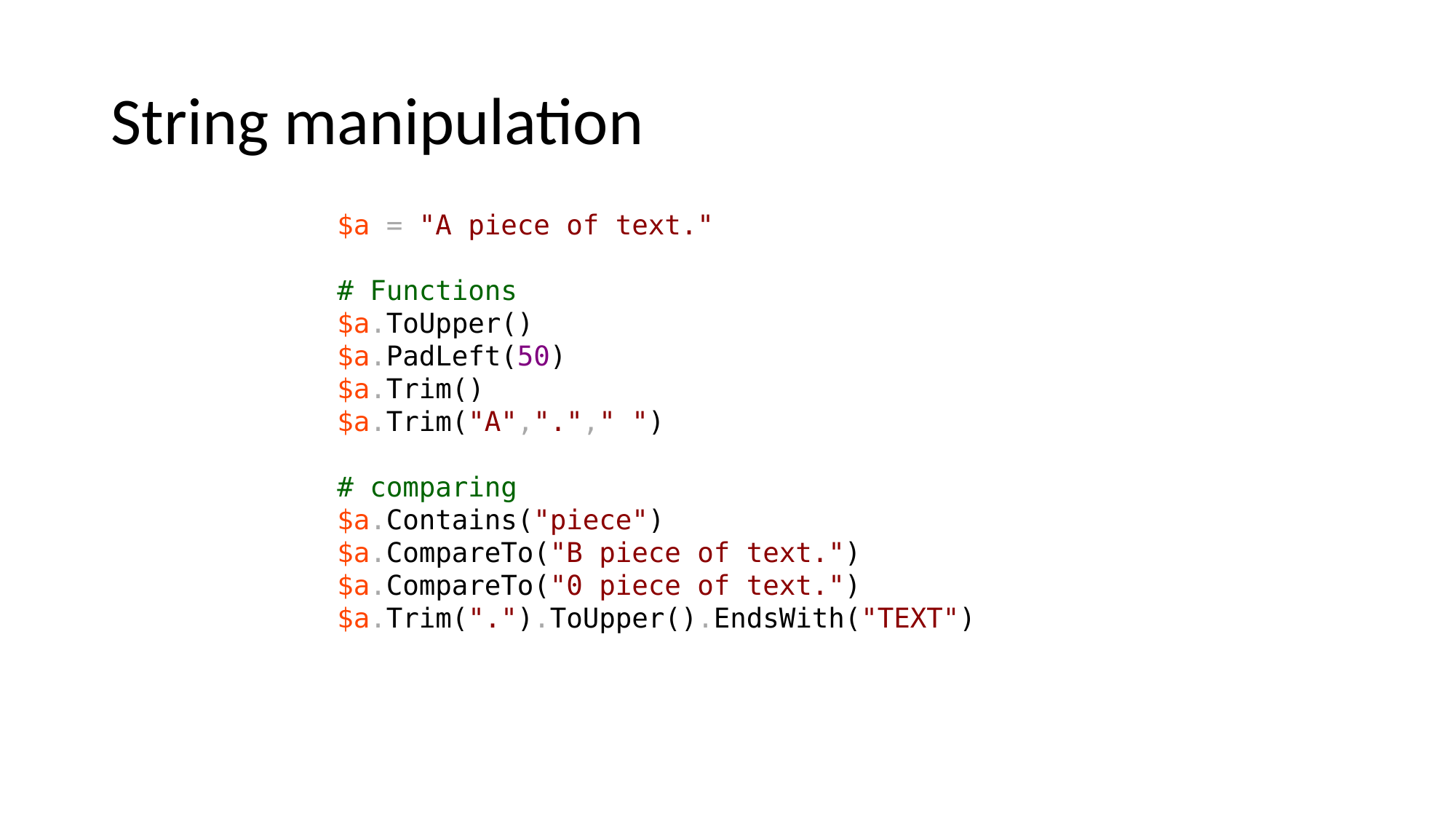

# String manipulation
$a = "A piece of text."

# Functions
$a.ToUpper()
$a.PadLeft(50)
$a.Trim()
$a.Trim("A","."," ")

# comparing
$a.Contains("piece")
$a.CompareTo("B piece of text.")
$a.CompareTo("0 piece of text.")
$a.Trim(".").ToUpper().EndsWith("TEXT")